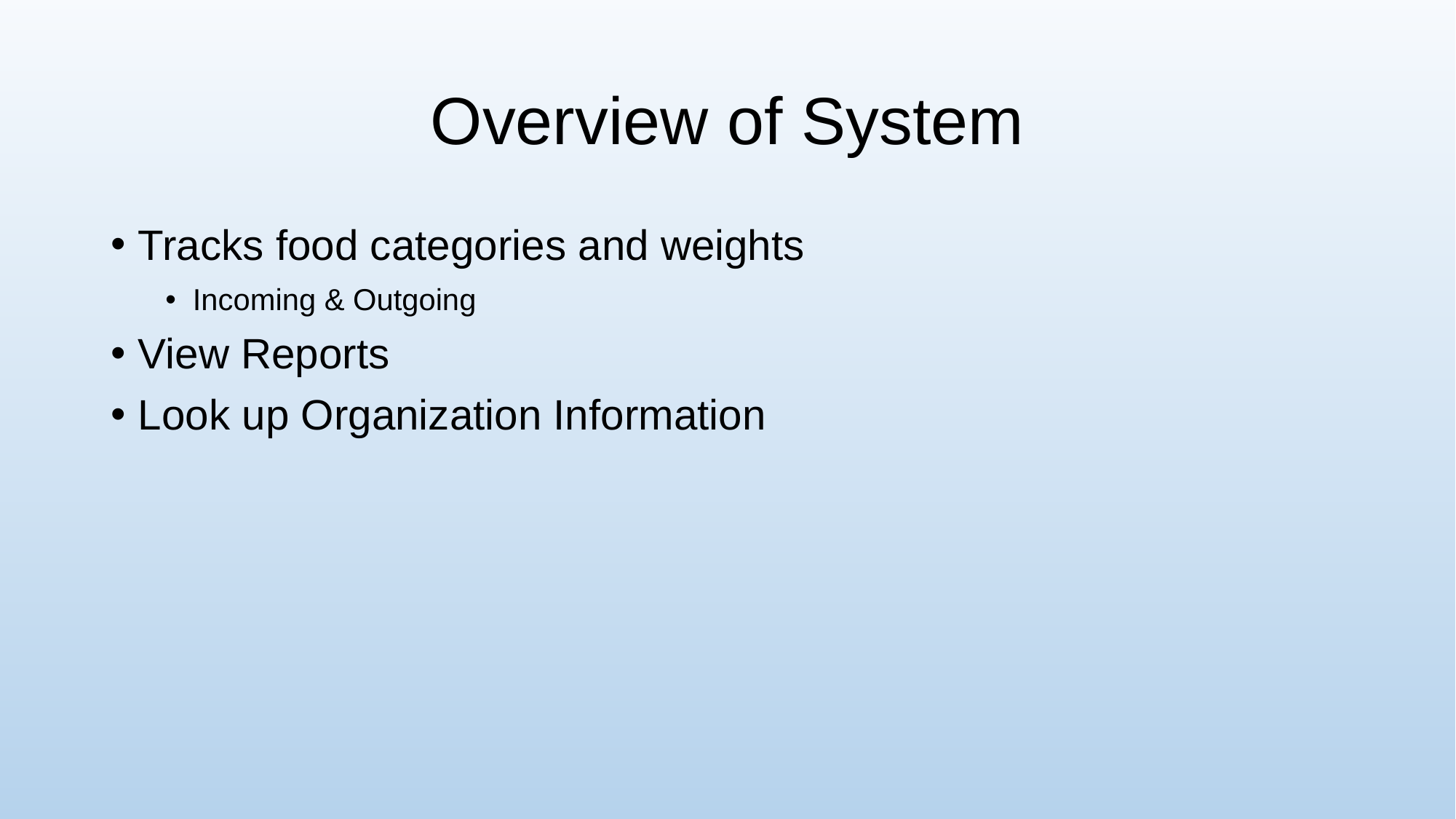

# Overview of System
Tracks food categories and weights
Incoming & Outgoing
View Reports
Look up Organization Information